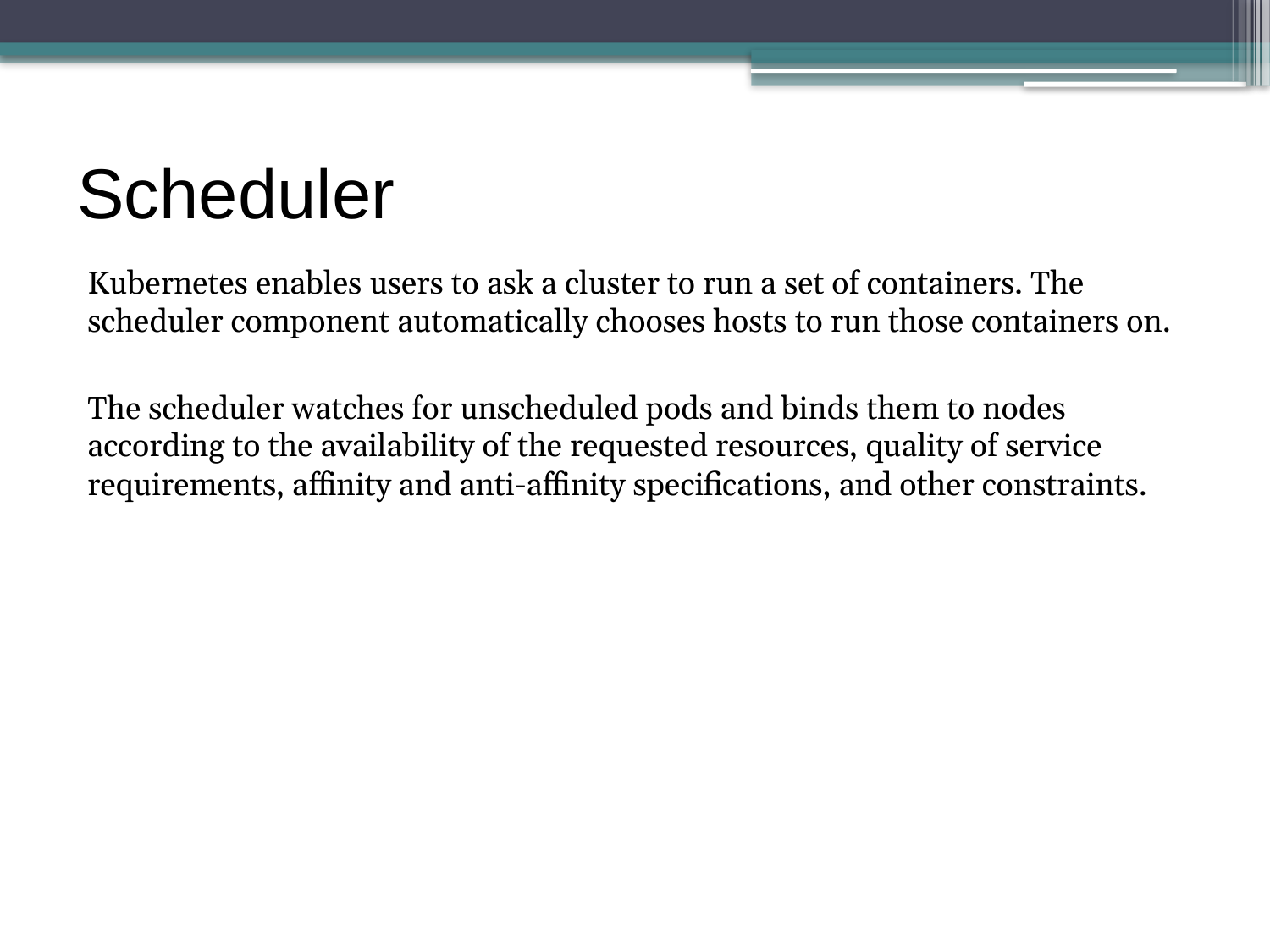

# Scheduler
Kubernetes enables users to ask a cluster to run a set of containers. The scheduler component automatically chooses hosts to run those containers on.

The scheduler watches for unscheduled pods and binds them to nodes according to the availability of the requested resources, quality of service requirements, affinity and anti-affinity specifications, and other constraints.